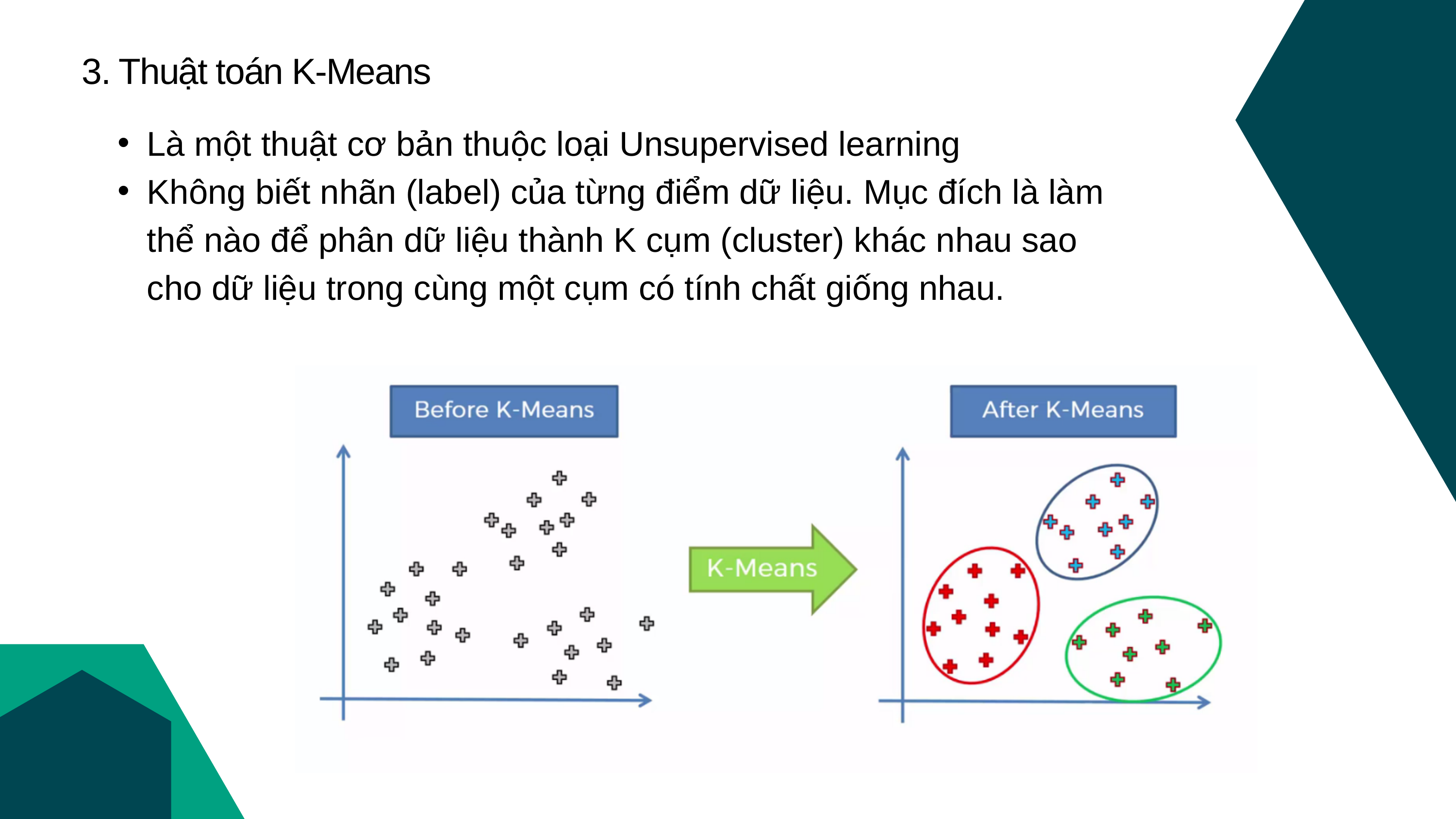

3. Thuật toán K-Means
Là một thuật cơ bản thuộc loại Unsupervised learning
Không biết nhãn (label) của từng điểm dữ liệu. Mục đích là làm thể nào để phân dữ liệu thành K cụm (cluster) khác nhau sao cho dữ liệu trong cùng một cụm có tính chất giống nhau.